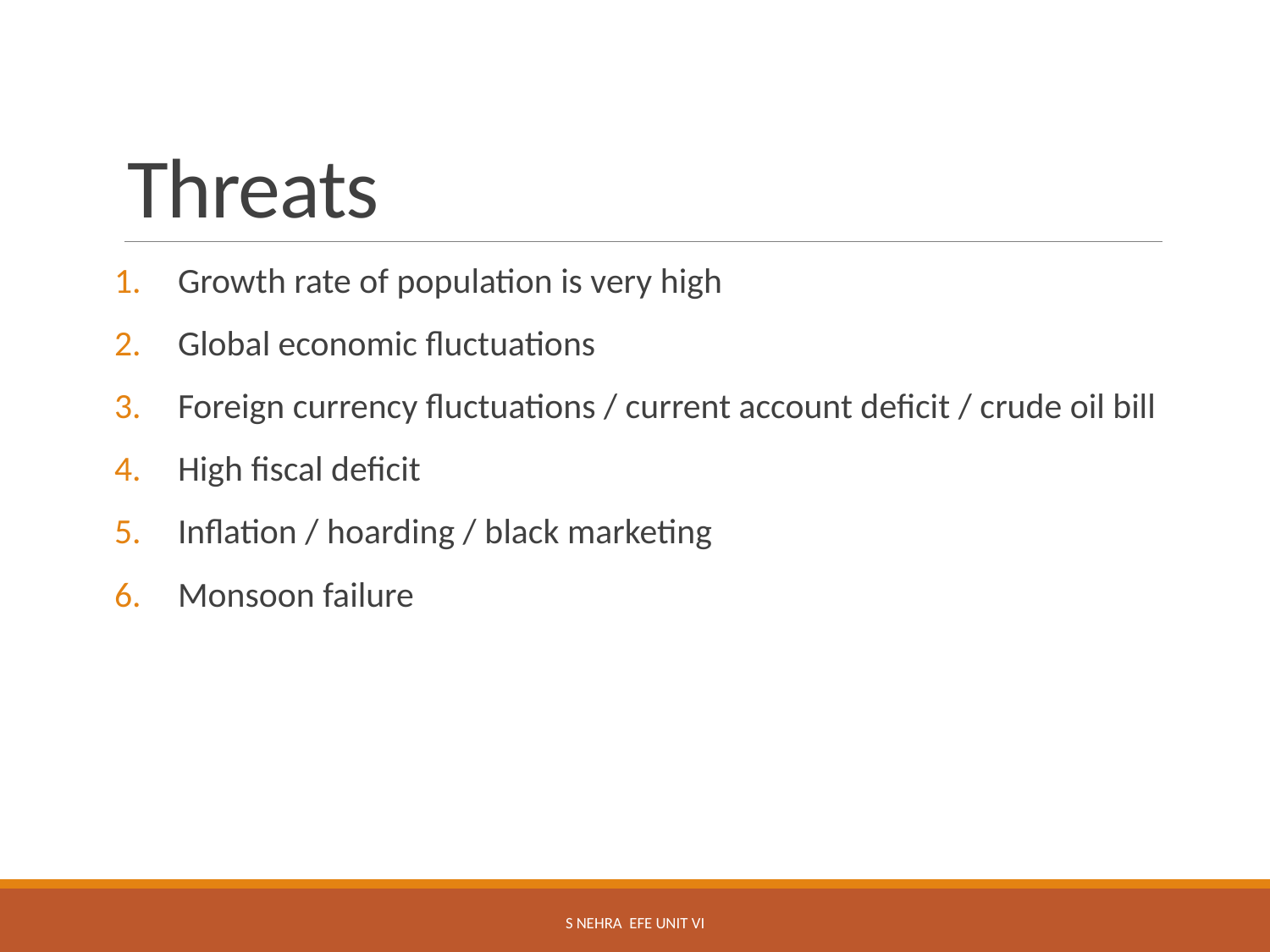

# Threats
Growth rate of population is very high
Global economic fluctuations
Foreign currency fluctuations / current account deficit / crude oil bill
High fiscal deficit
Inflation / hoarding / black marketing
Monsoon failure

5
S Nehra  EFE Unit VI